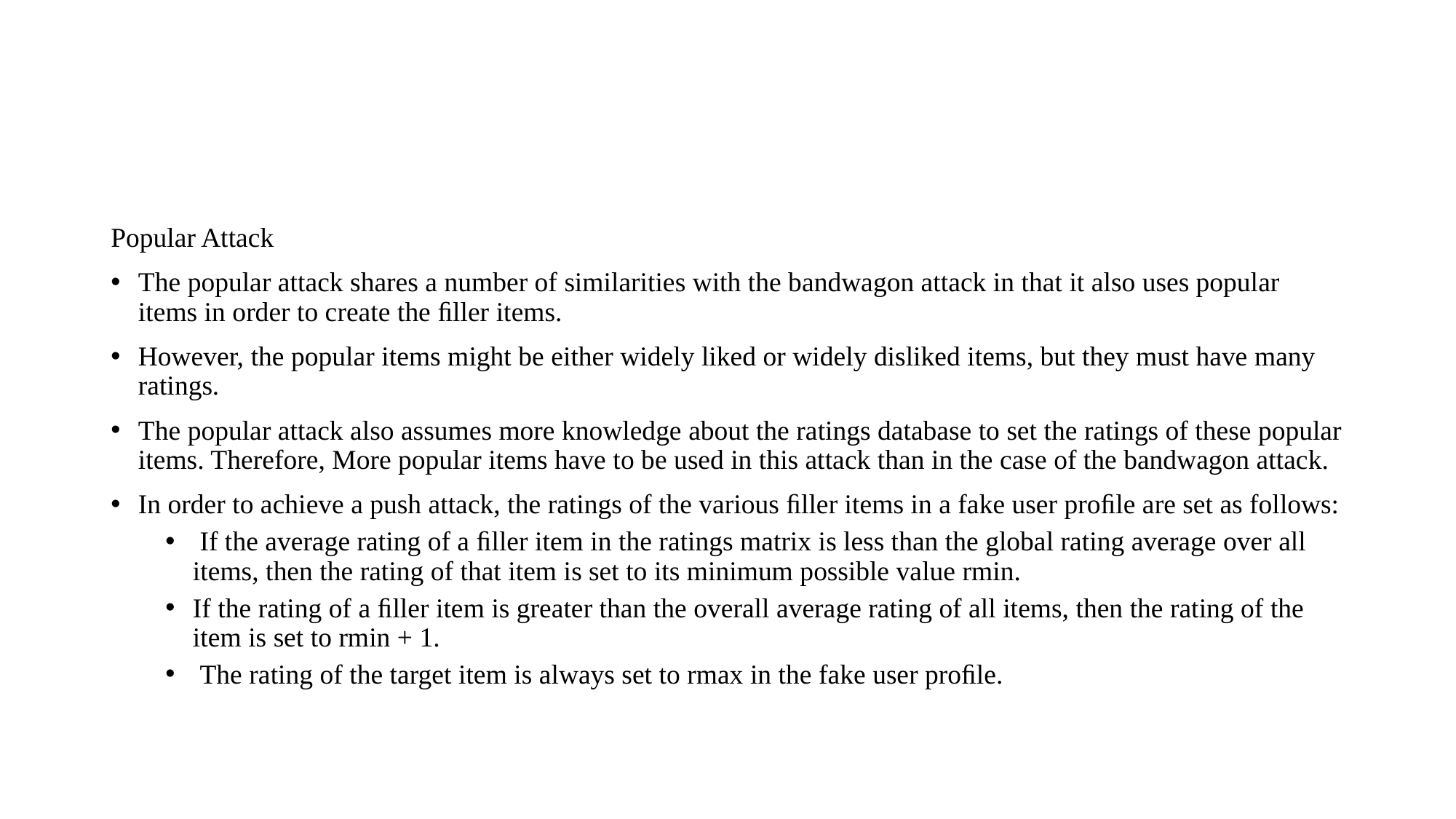

#
Popular Attack
The popular attack shares a number of similarities with the bandwagon attack in that it also uses popular items in order to create the ﬁller items.
However, the popular items might be either widely liked or widely disliked items, but they must have many ratings.
The popular attack also assumes more knowledge about the ratings database to set the ratings of these popular items. Therefore, More popular items have to be used in this attack than in the case of the bandwagon attack.
In order to achieve a push attack, the ratings of the various ﬁller items in a fake user proﬁle are set as follows:
 If the average rating of a ﬁller item in the ratings matrix is less than the global rating average over all items, then the rating of that item is set to its minimum possible value rmin.
If the rating of a ﬁller item is greater than the overall average rating of all items, then the rating of the item is set to rmin + 1.
 The rating of the target item is always set to rmax in the fake user proﬁle.